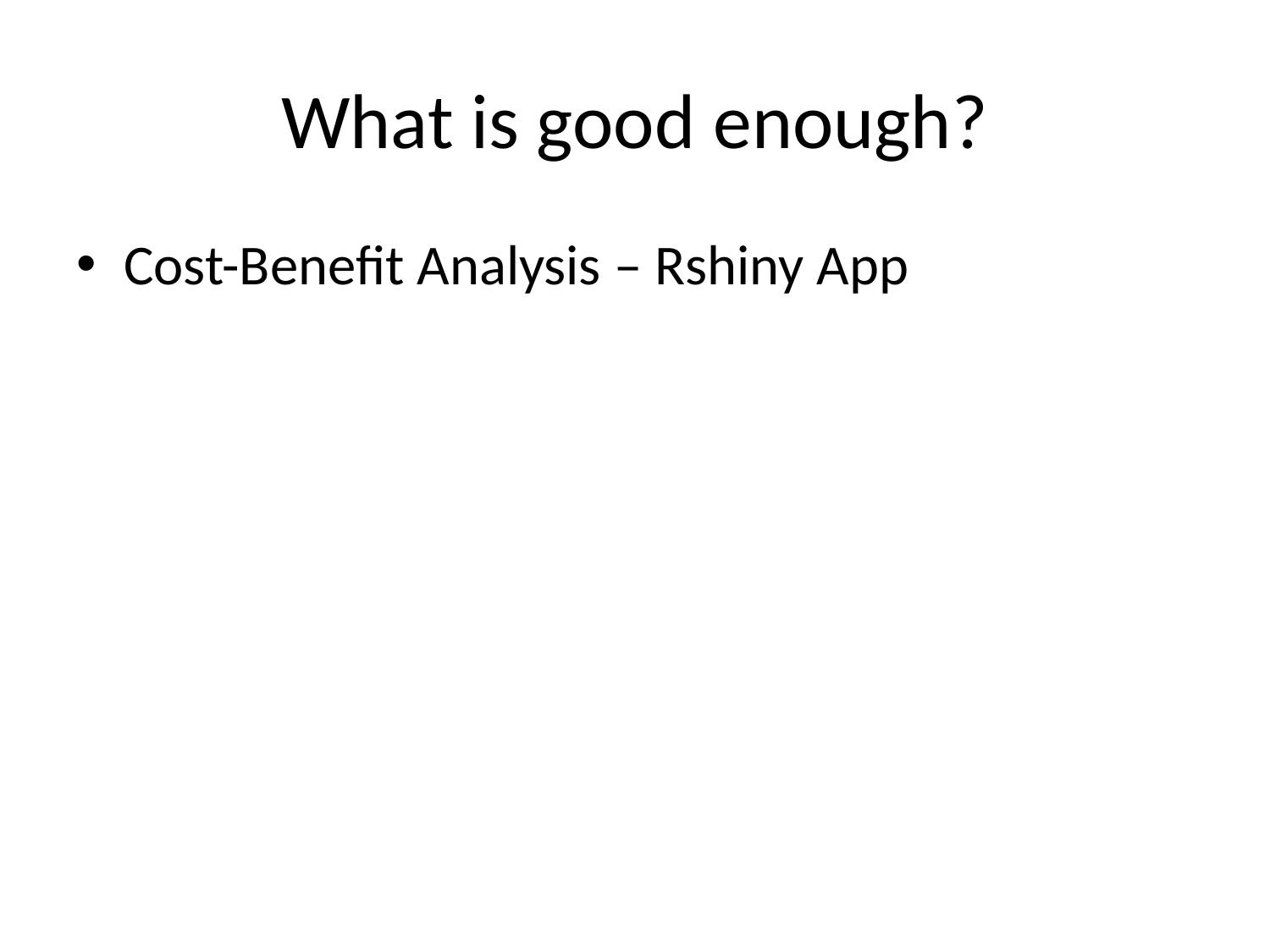

# What is good enough?
Cost-Benefit Analysis – Rshiny App